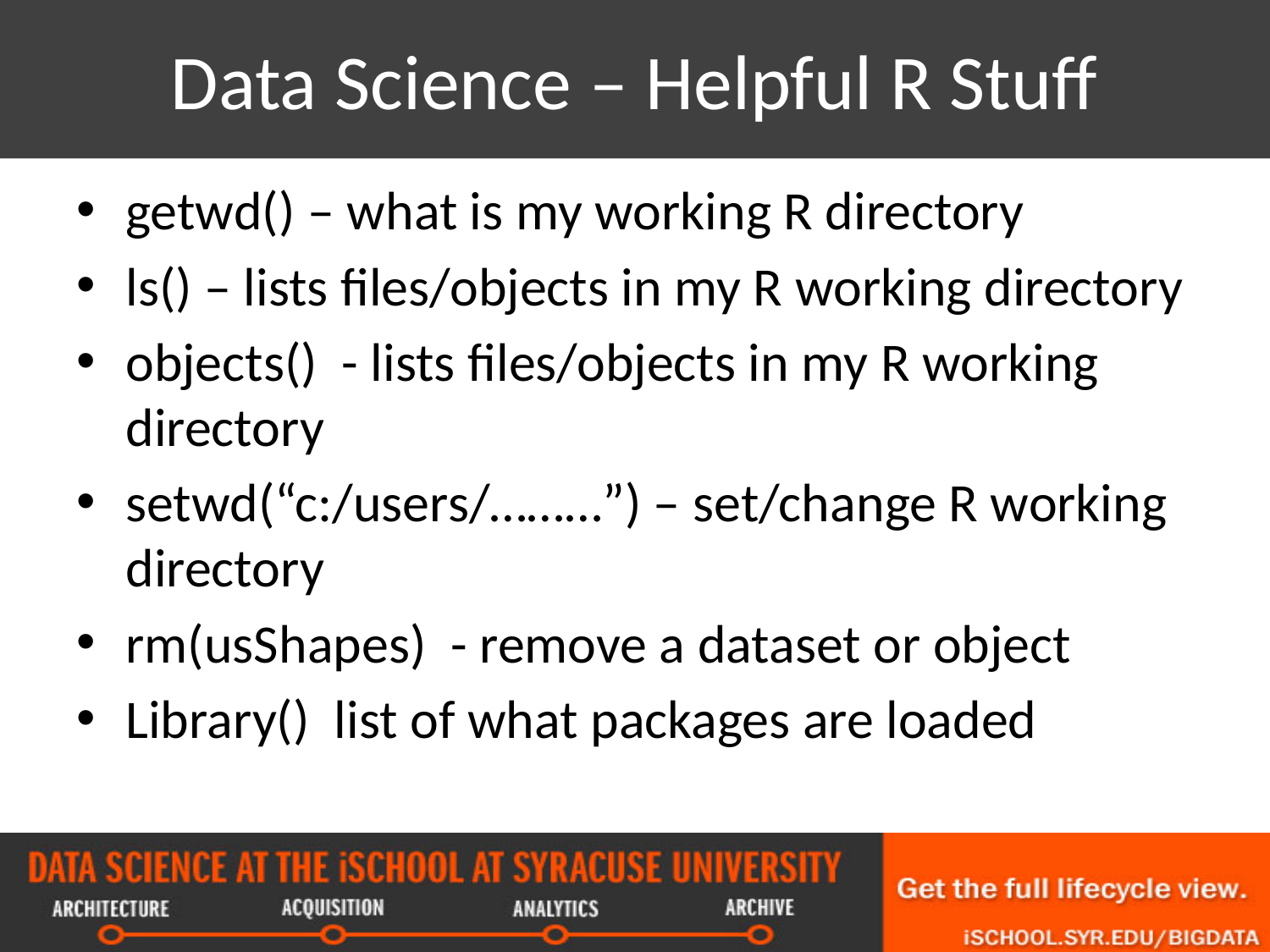

# Data Science – Helpful R Stuff
getwd() – what is my working R directory
ls() – lists files/objects in my R working directory
objects()  - lists files/objects in my R working directory
setwd(“c:/users/………”) – set/change R working directory
rm(usShapes)  - remove a dataset or object
Library()  list of what packages are loaded